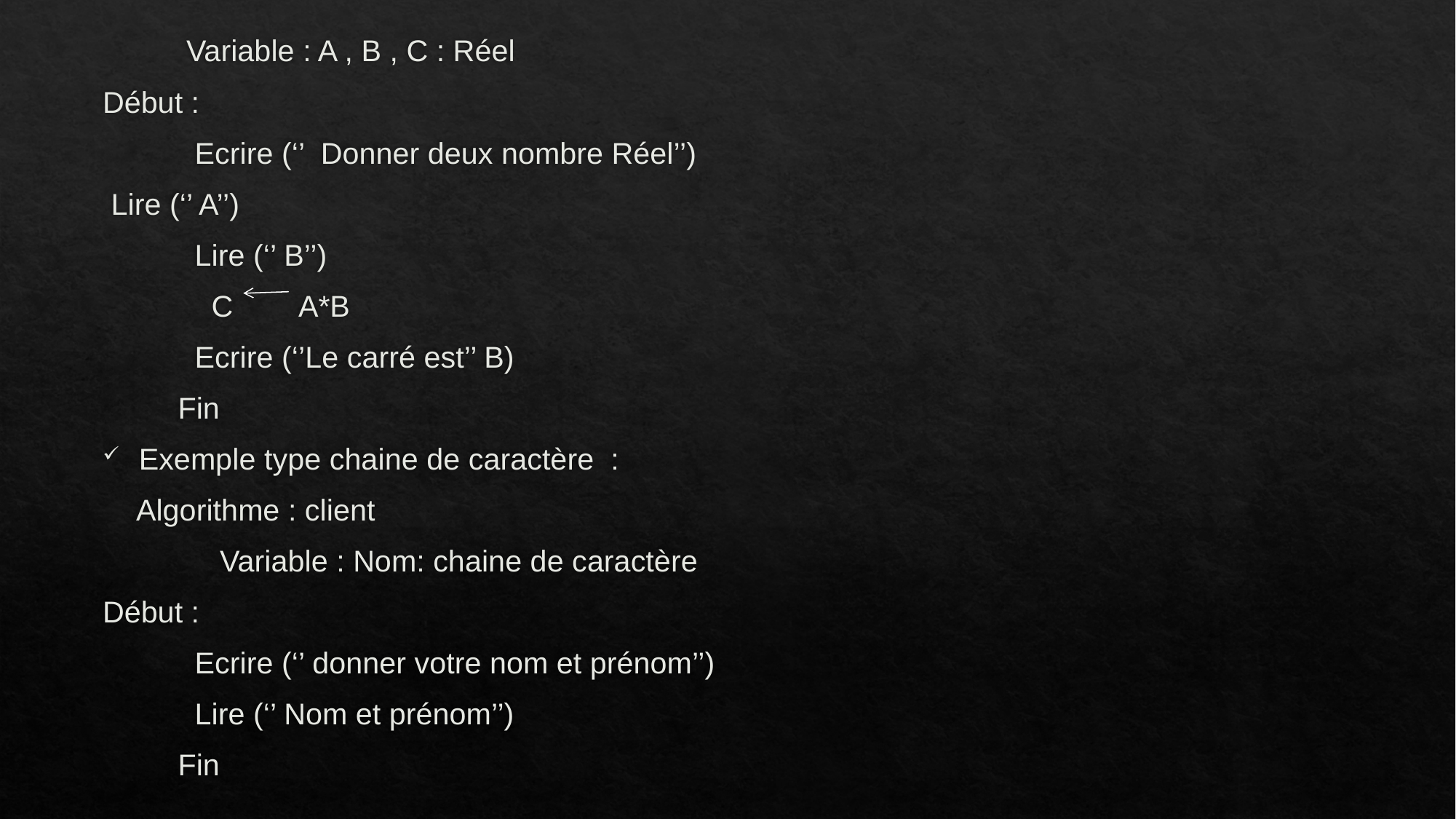

Variable : A , B , C : Réel
Début :
           Ecrire (‘’  Donner deux nombre Réel’’)
 Lire (‘’ A’’)
           Lire (‘’ B’’)
             C        A*B
           Ecrire (‘’Le carré est’’ B)
         Fin
Exemple type chaine de caractère  :
    Algorithme : client
              Variable : Nom: chaine de caractère
Début :
           Ecrire (‘’ donner votre nom et prénom’’)
           Lire (‘’ Nom et prénom’’)
         Fin